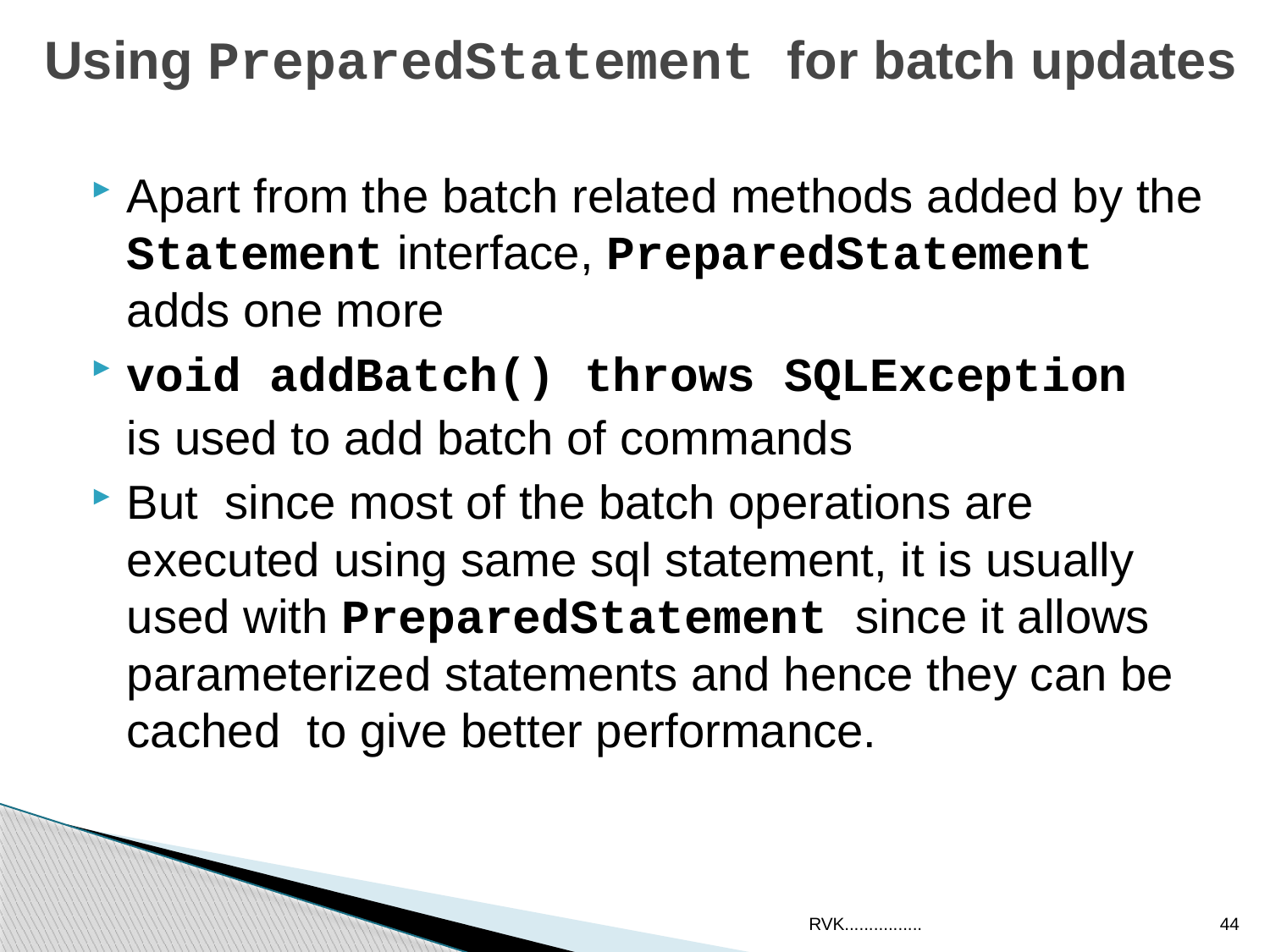

# Using PreparedStatement for batch updates
Apart from the batch related methods added by the Statement interface, PreparedStatement adds one more
void addBatch() throws SQLException
	is used to add batch of commands
But  since most of the batch operations are executed using same sql statement, it is usually used with PreparedStatement since it allows parameterized statements and hence they can be cached  to give better performance.
RVK................
44